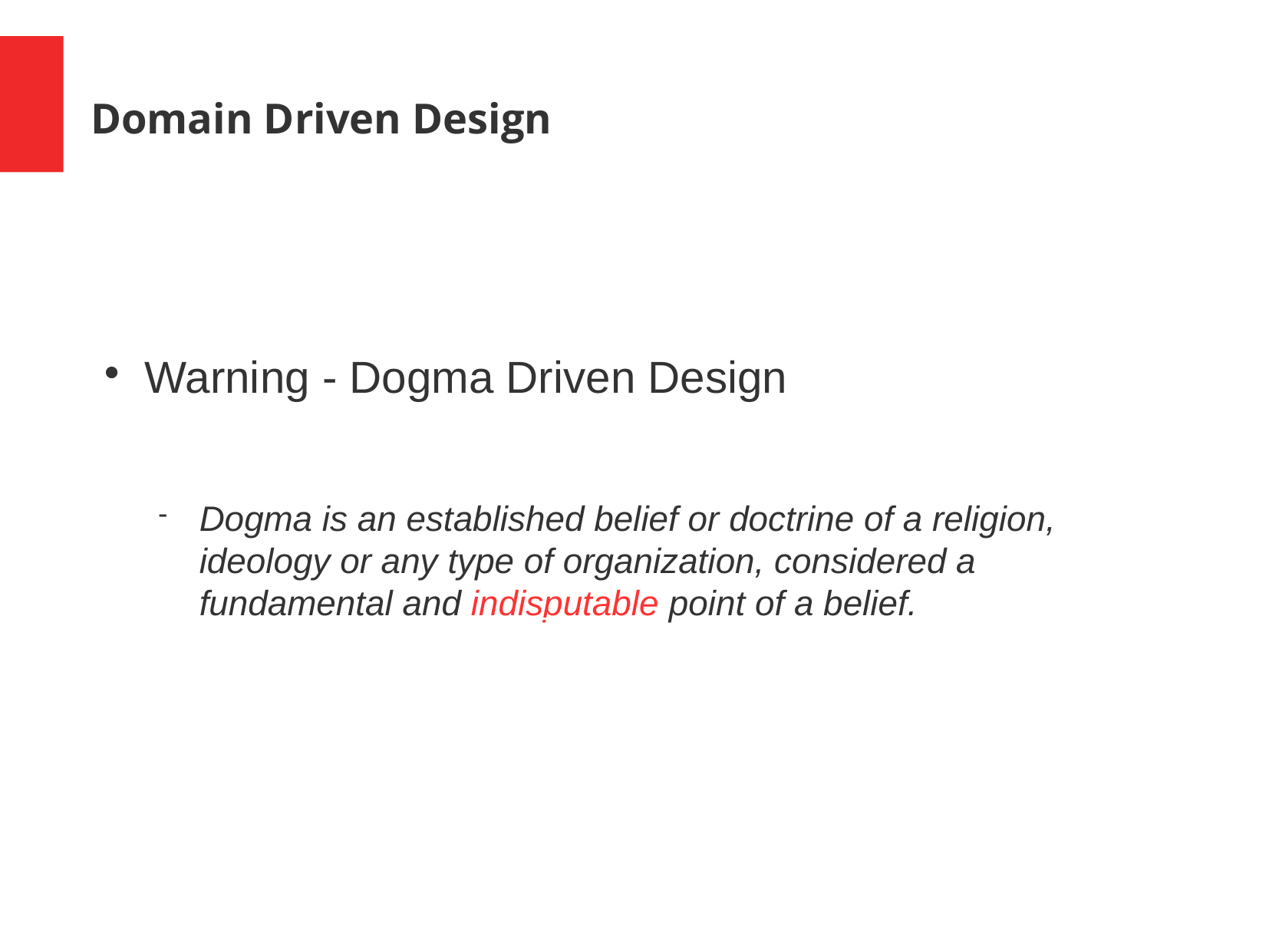

Domain Driven Design

Warning - Dogma Driven Design

Dogma is an established belief or doctrine of a religion, ideology or any type of organization, considered a fundamental and indisputable point of a belief.